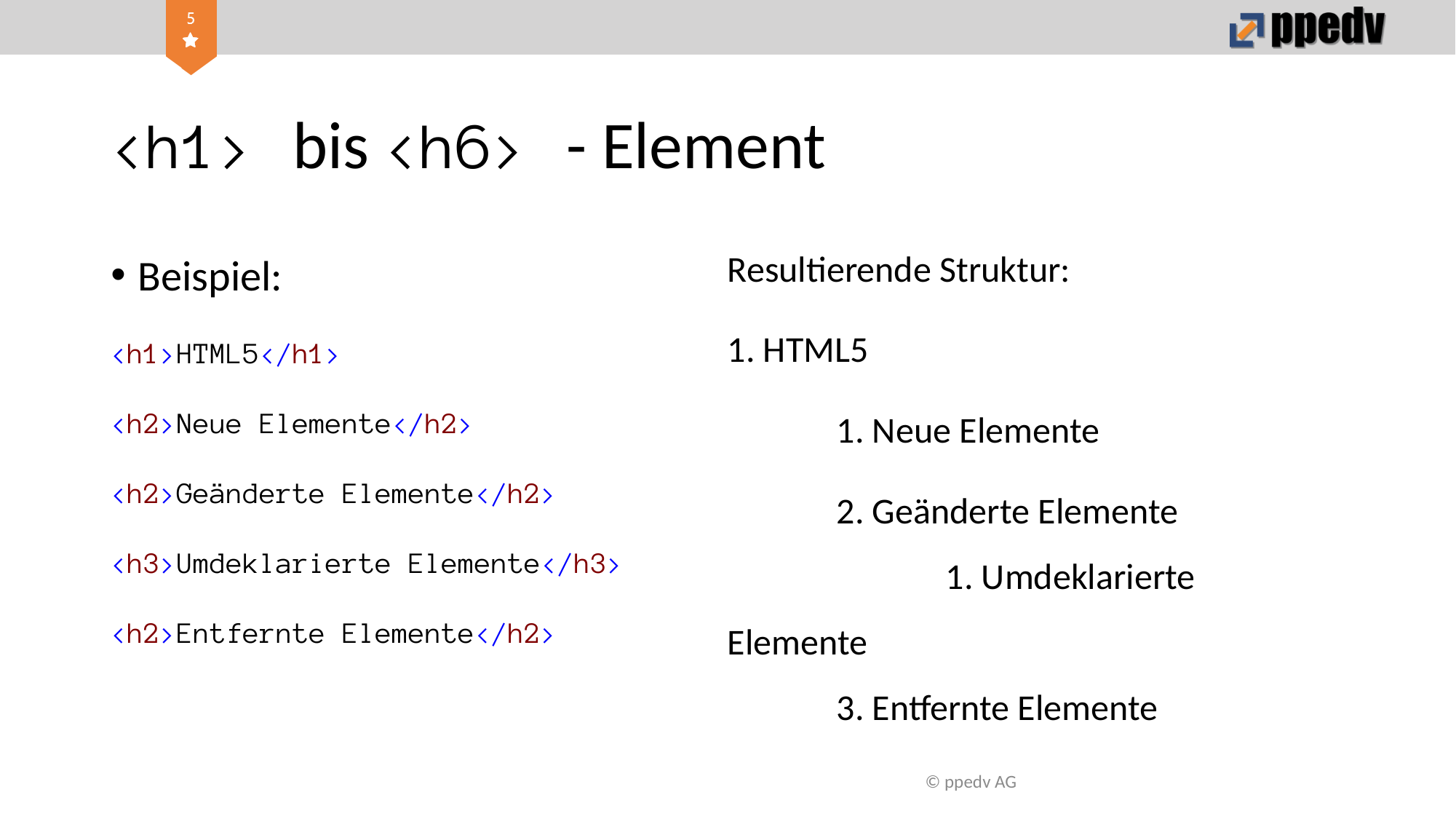

# <h1> bis <h6> - Element
Beispiel:
<h1>HTML5</h1>
<h2>Neue Elemente</h2>
<h2>Geänderte Elemente</h2>
<h3>Umdeklarierte Elemente</h3>
<h2>Entfernte Elemente</h2>

Resultierende Struktur:
1. HTML5
	1. Neue Elemente
	2. Geänderte Elemente
		1. Umdeklarierte Elemente
	3. Entfernte Elemente
© ppedv AG